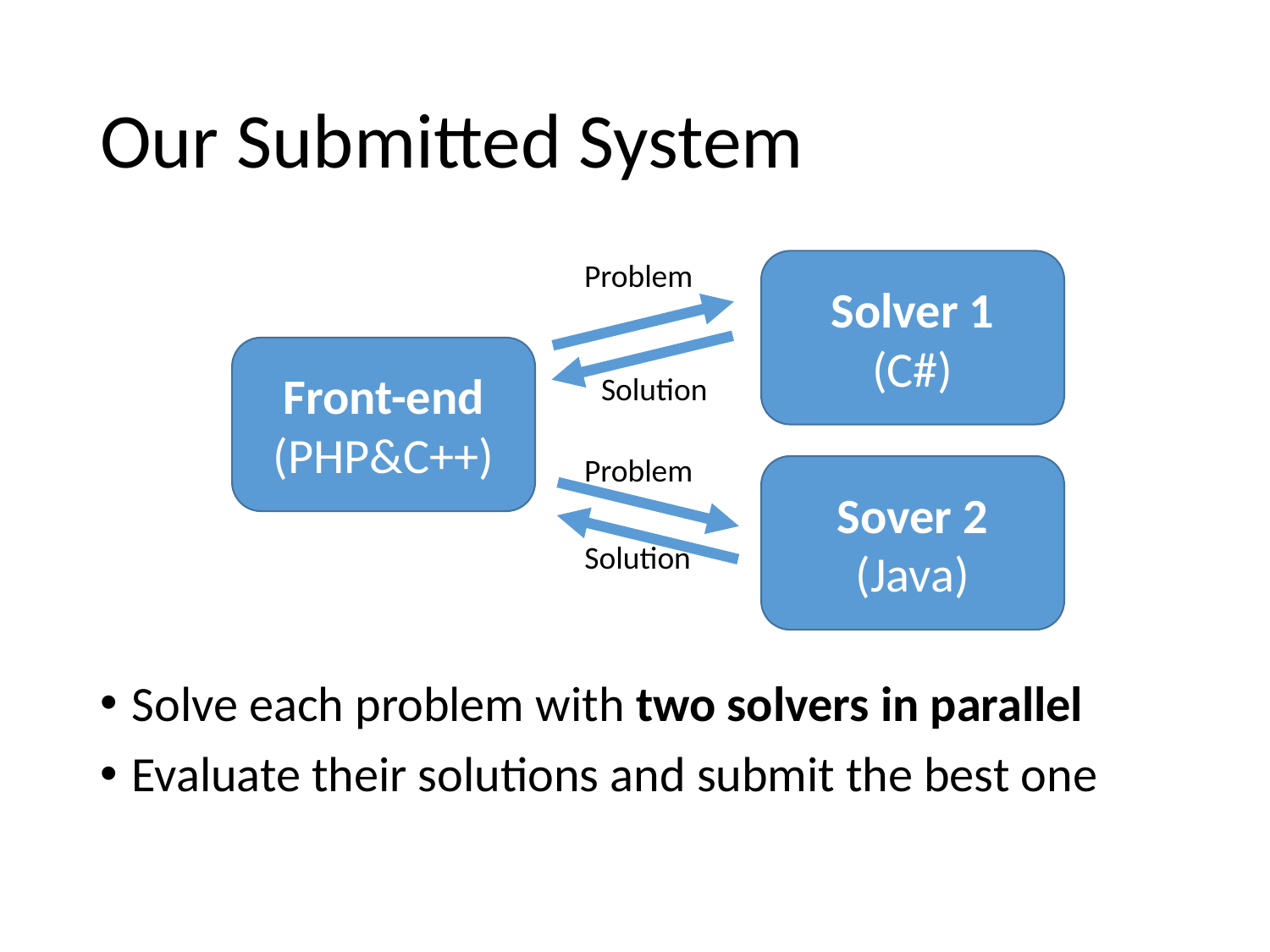

# Our Submitted System
Problem
Solver 1
(C#)
Front-end
(PHP&C++)
Solution
Problem
Sover 2
(Java)
Solution
Solve each problem with two solvers in parallel
Evaluate their solutions and submit the best one